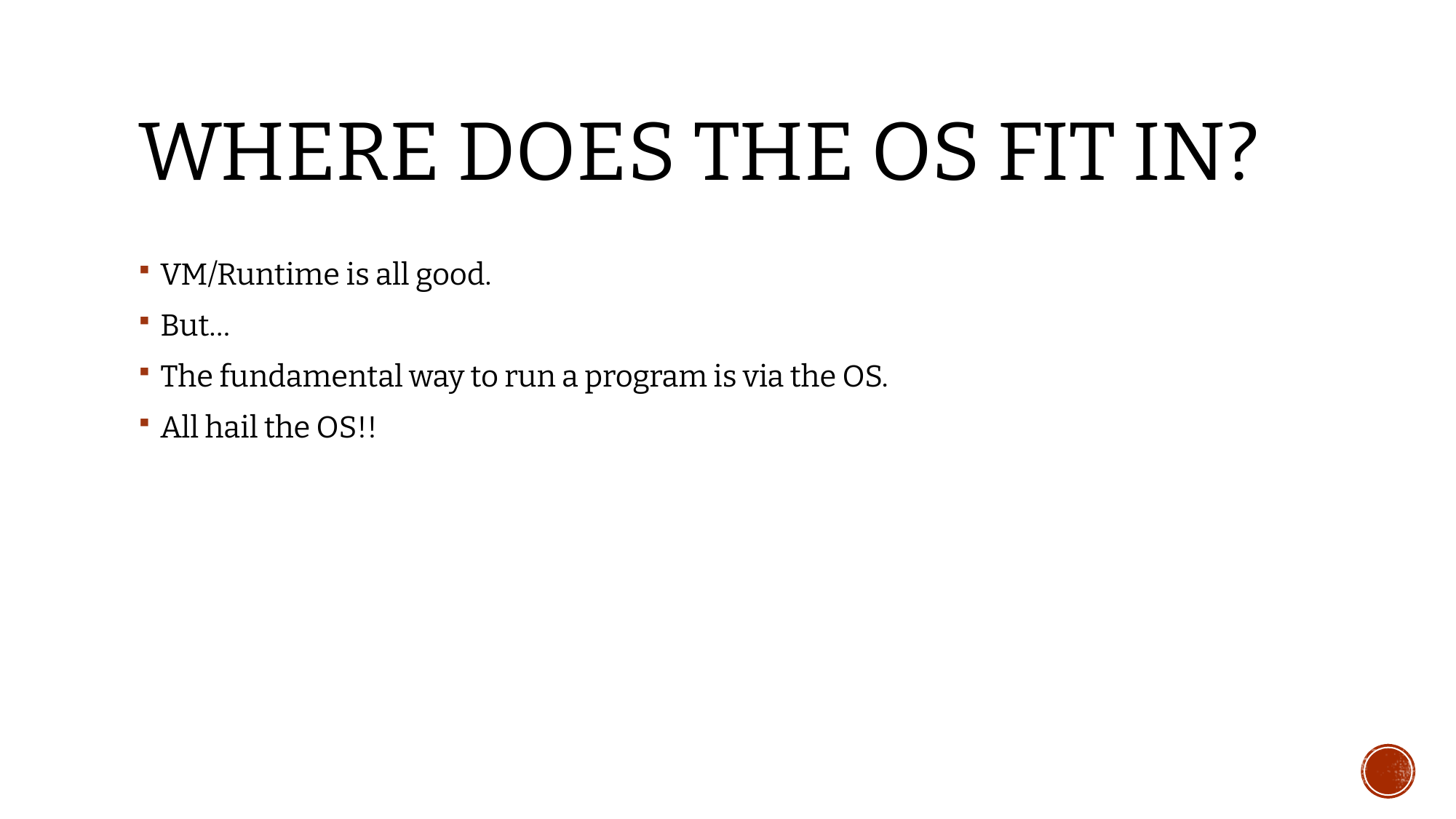

# Where does the OS FIT IN?
VM/Runtime is all good.
But…
The fundamental way to run a program is via the OS.
All hail the OS!!